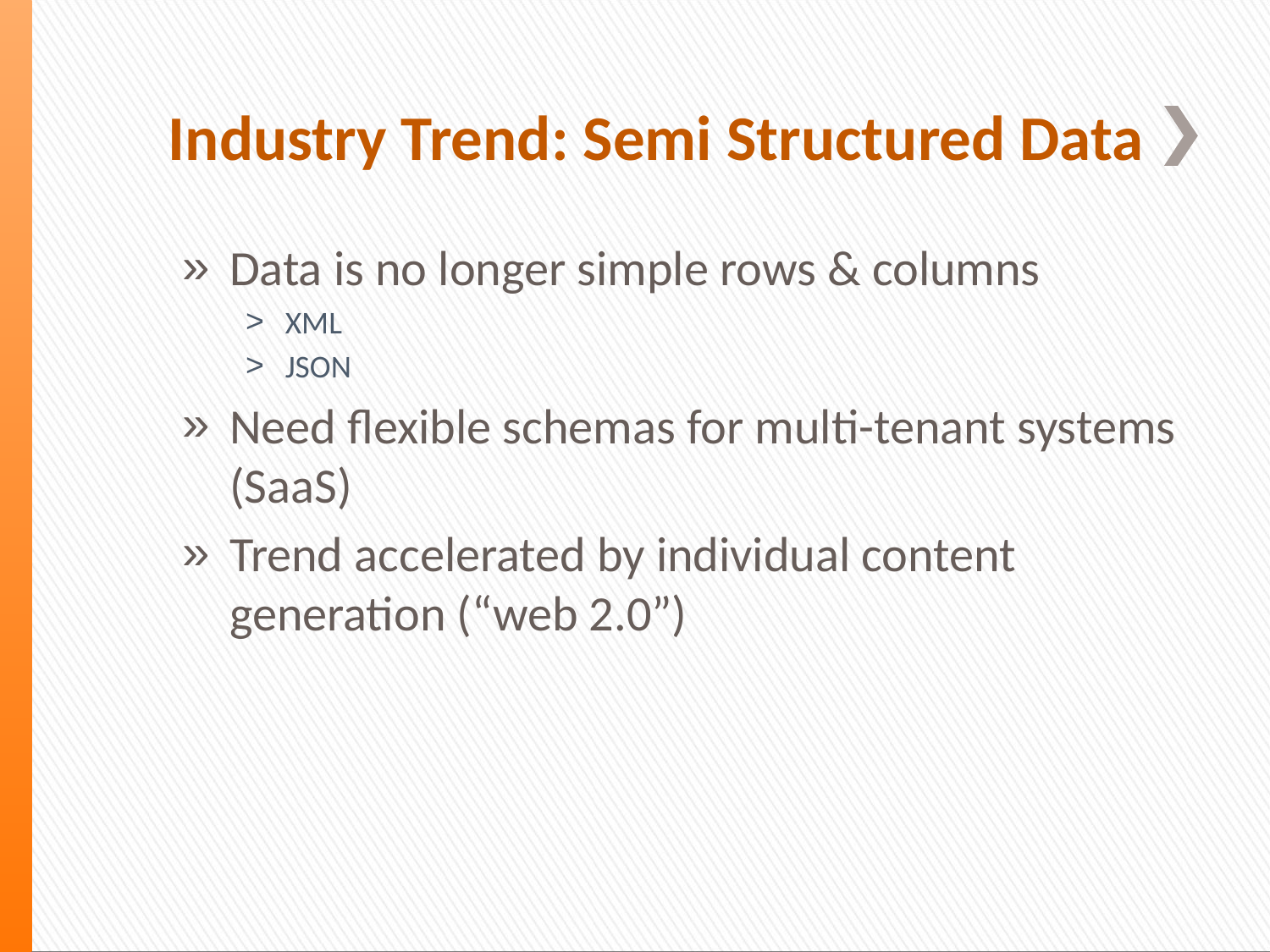

# Industry Trend: Semi Structured Data
Data is no longer simple rows & columns
XML
JSON
Need flexible schemas for multi-tenant systems (SaaS)
Trend accelerated by individual content generation (“web 2.0”)